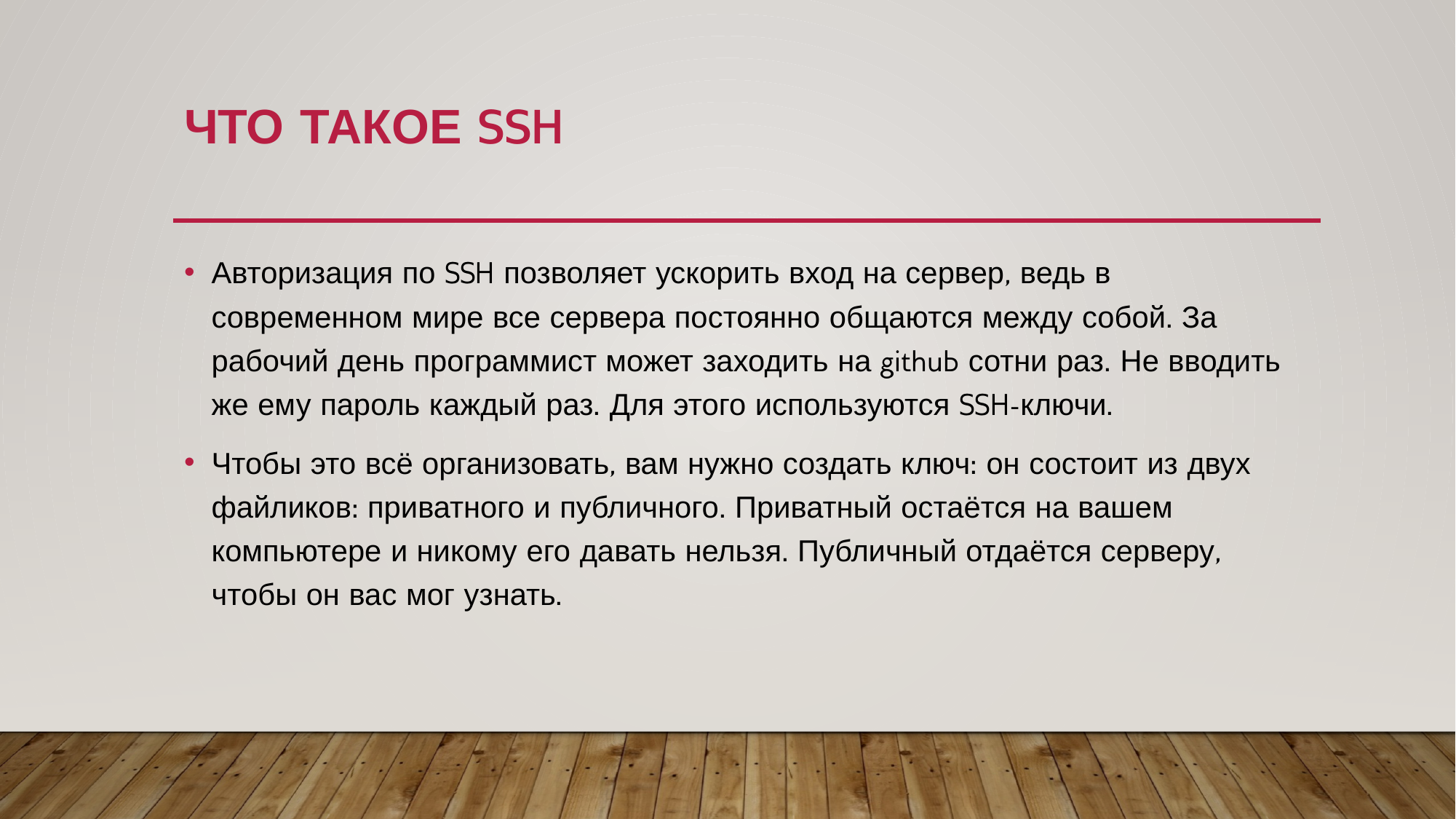

# Что такое ssh
Авторизация по SSH позволяет ускорить вход на сервер, ведь в современном мире все сервера постоянно общаются между собой. За рабочий день программист может заходить на github сотни раз. Не вводить же ему пароль каждый раз. Для этого используются SSH-ключи.
Чтобы это всё организовать, вам нужно создать ключ: он состоит из двух файликов: приватного и публичного. Приватный остаётся на вашем компьютере и никому его давать нельзя. Публичный отдаётся серверу, чтобы он вас мог узнать.